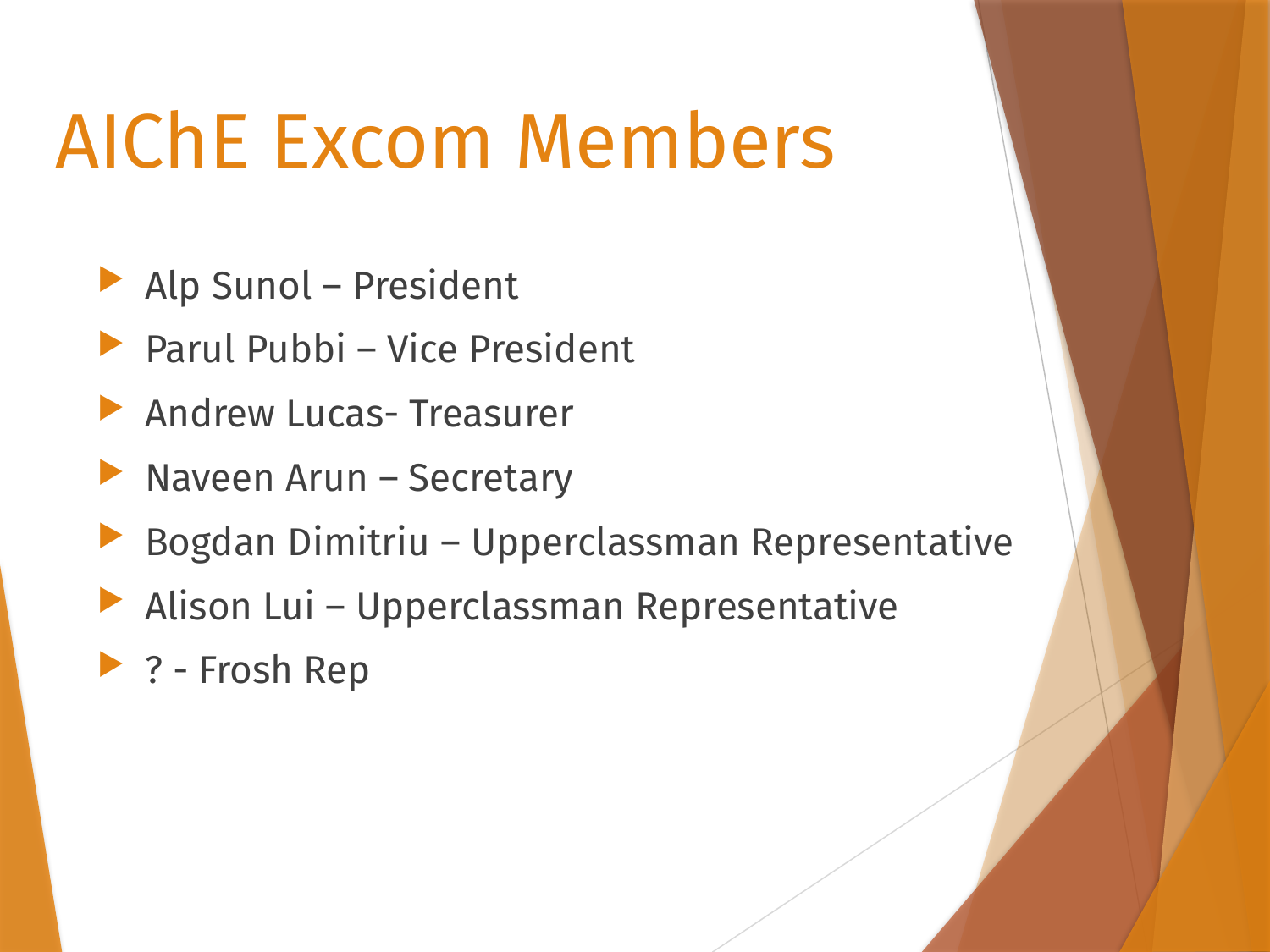

# AIChE Excom Members
Alp Sunol – President
Parul Pubbi – Vice President
Andrew Lucas- Treasurer
Naveen Arun – Secretary
Bogdan Dimitriu – Upperclassman Representative
Alison Lui – Upperclassman Representative
? - Frosh Rep